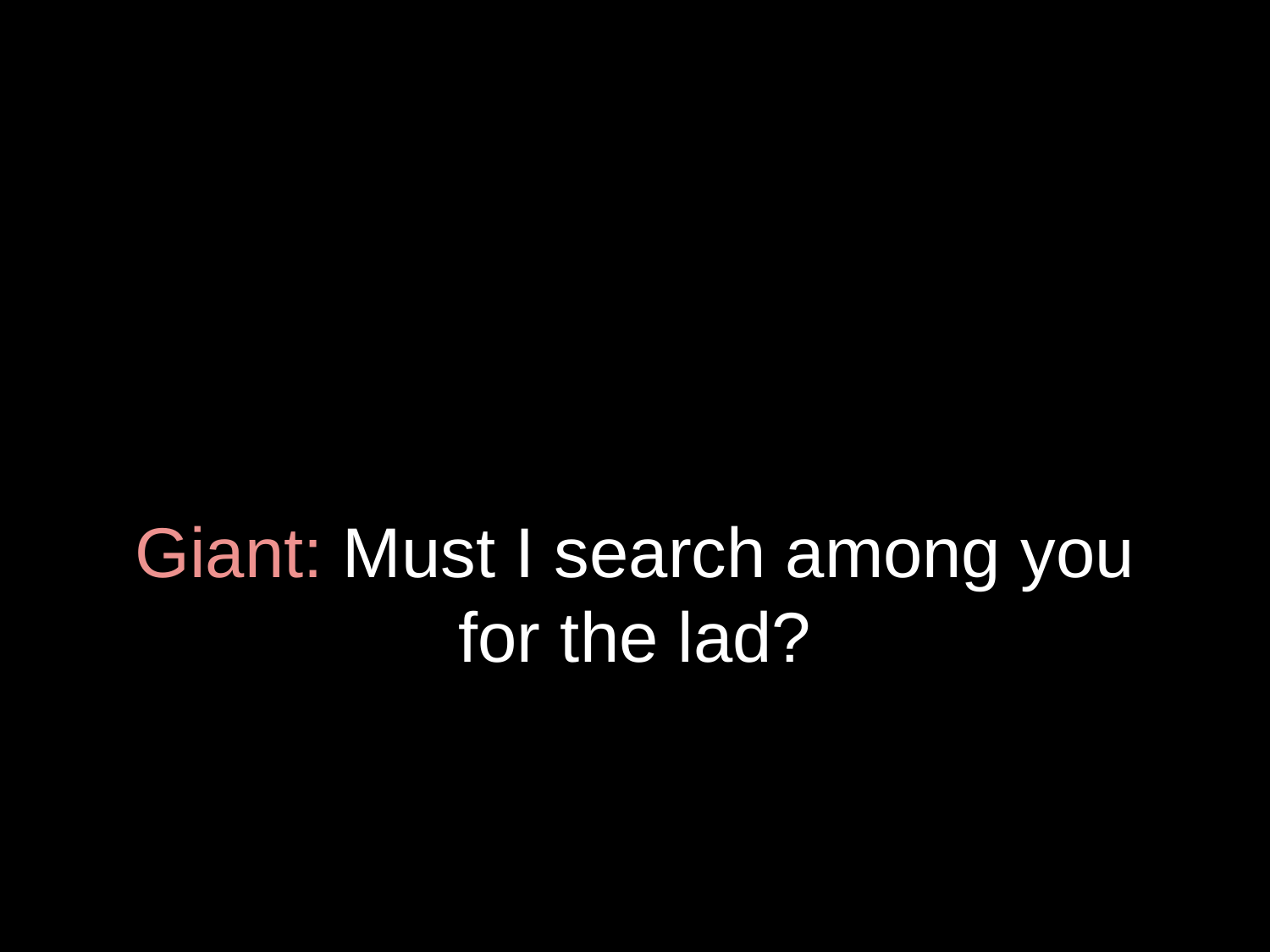

# Giant: Must I search among you for the lad?